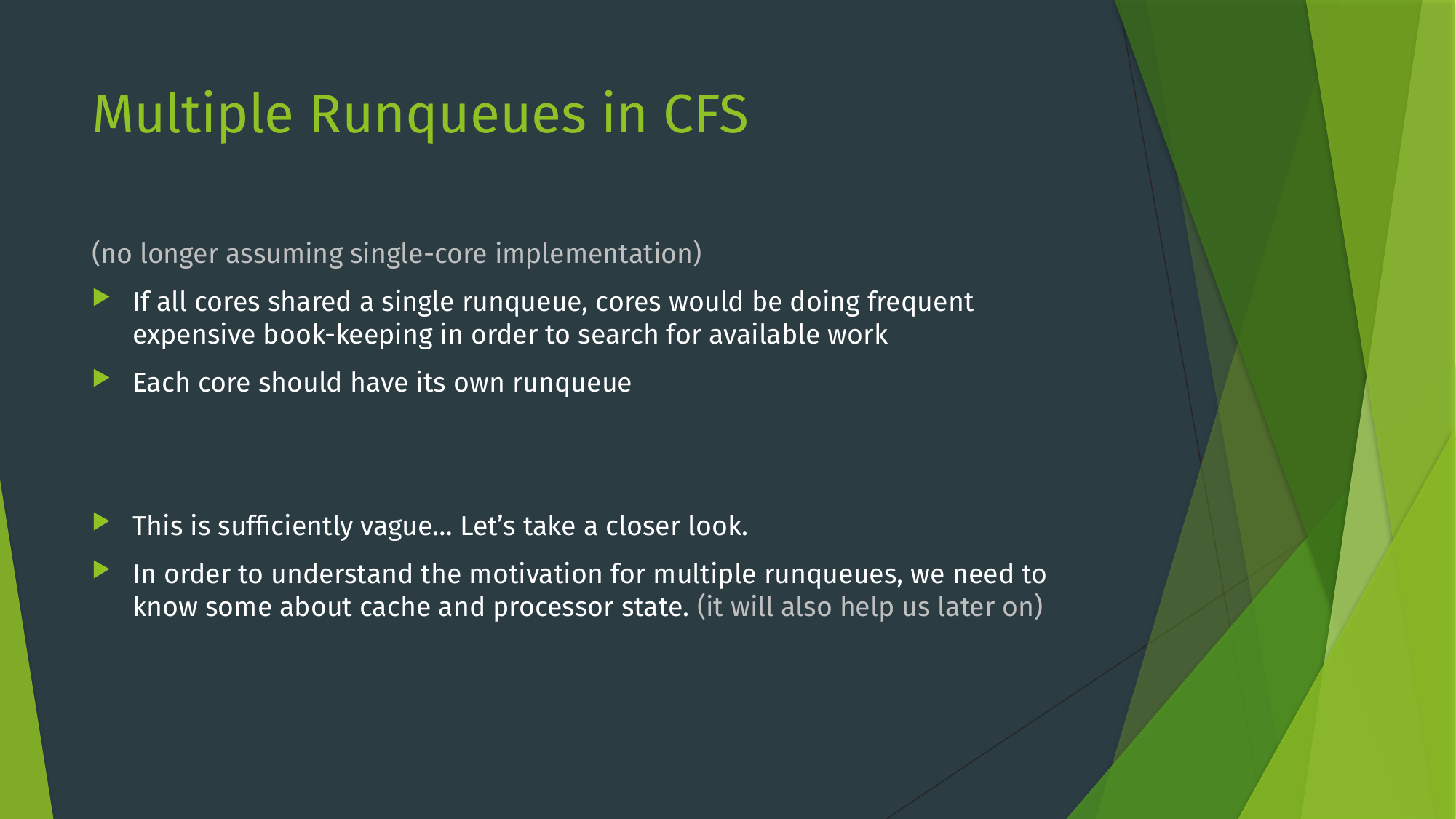

# Multiple Runqueues in CFS
(no longer assuming single-core implementation)
If all cores shared a single runqueue, cores would be doing frequent expensive book-keeping in order to search for available work
Each core should have its own runqueue

This is sufficiently vague… Let’s take a closer look.
In order to understand the motivation for multiple runqueues, we need to know some about cache and processor state. (it will also help us later on)